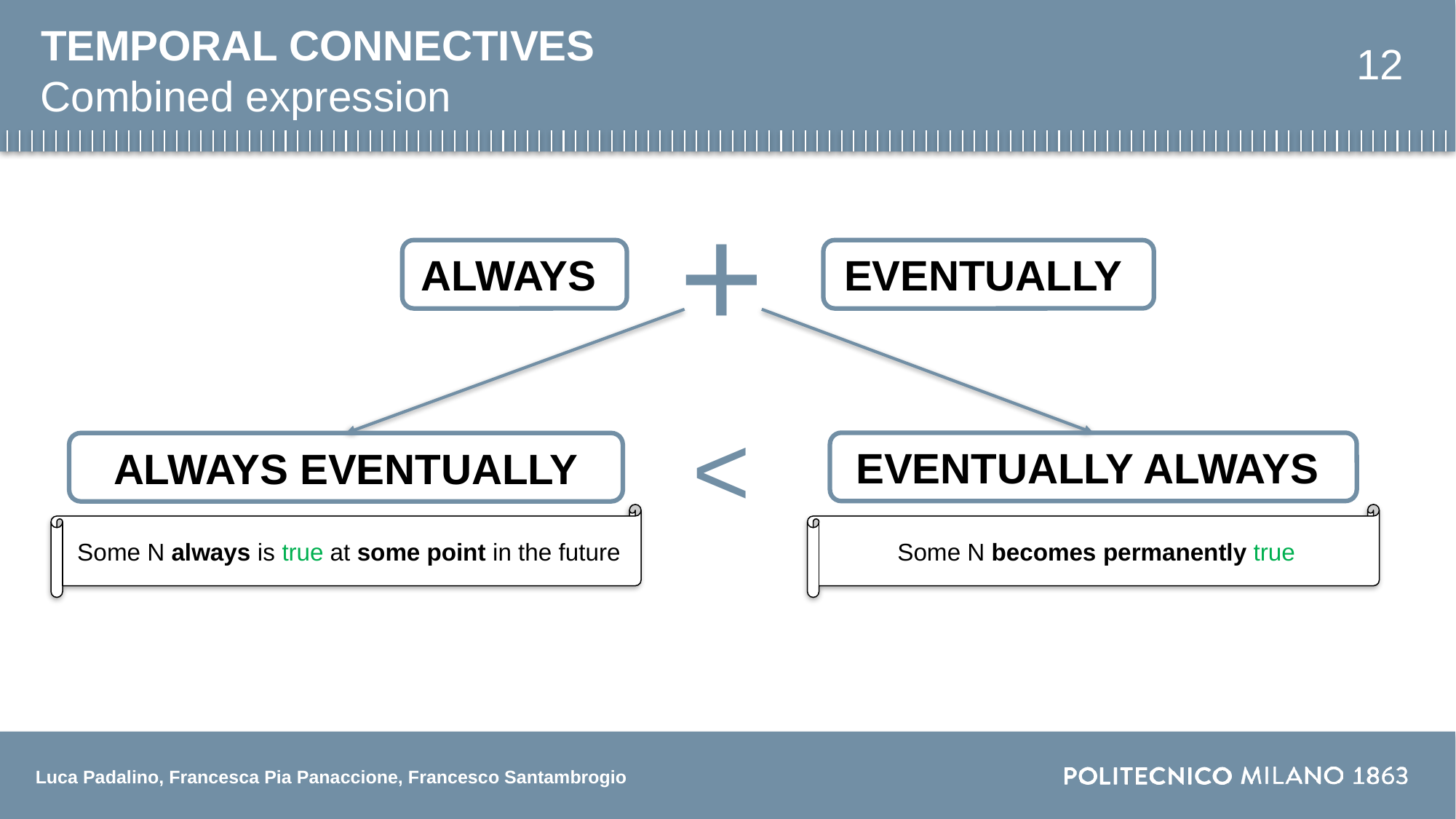

TEMPORAL CONNECTIVES
12
Combined expression
+
ALWAYS
EVENTUALLY
<
EVENTUALLY ALWAYS
ALWAYS EVENTUALLY
Some N always is true at some point in the future
Some N becomes permanently true